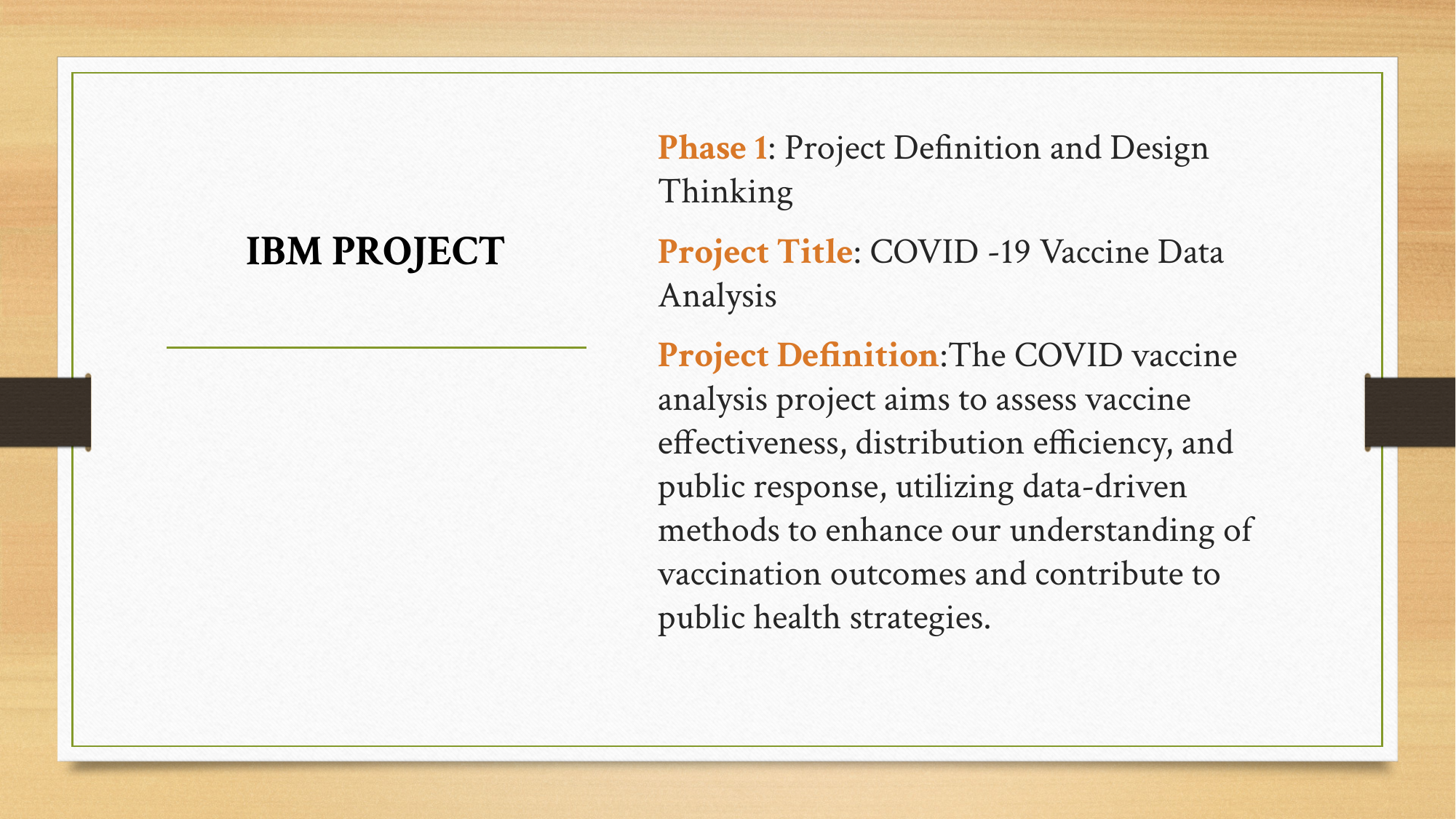

Phase 1: Project Definition and Design Thinking
Project Title: COVID -19 Vaccine Data Analysis
Project Definition:The COVID vaccine analysis project aims to assess vaccine effectiveness, distribution efficiency, and public response, utilizing data-driven methods to enhance our understanding of vaccination outcomes and contribute to public health strategies.

# IBM PROJECT